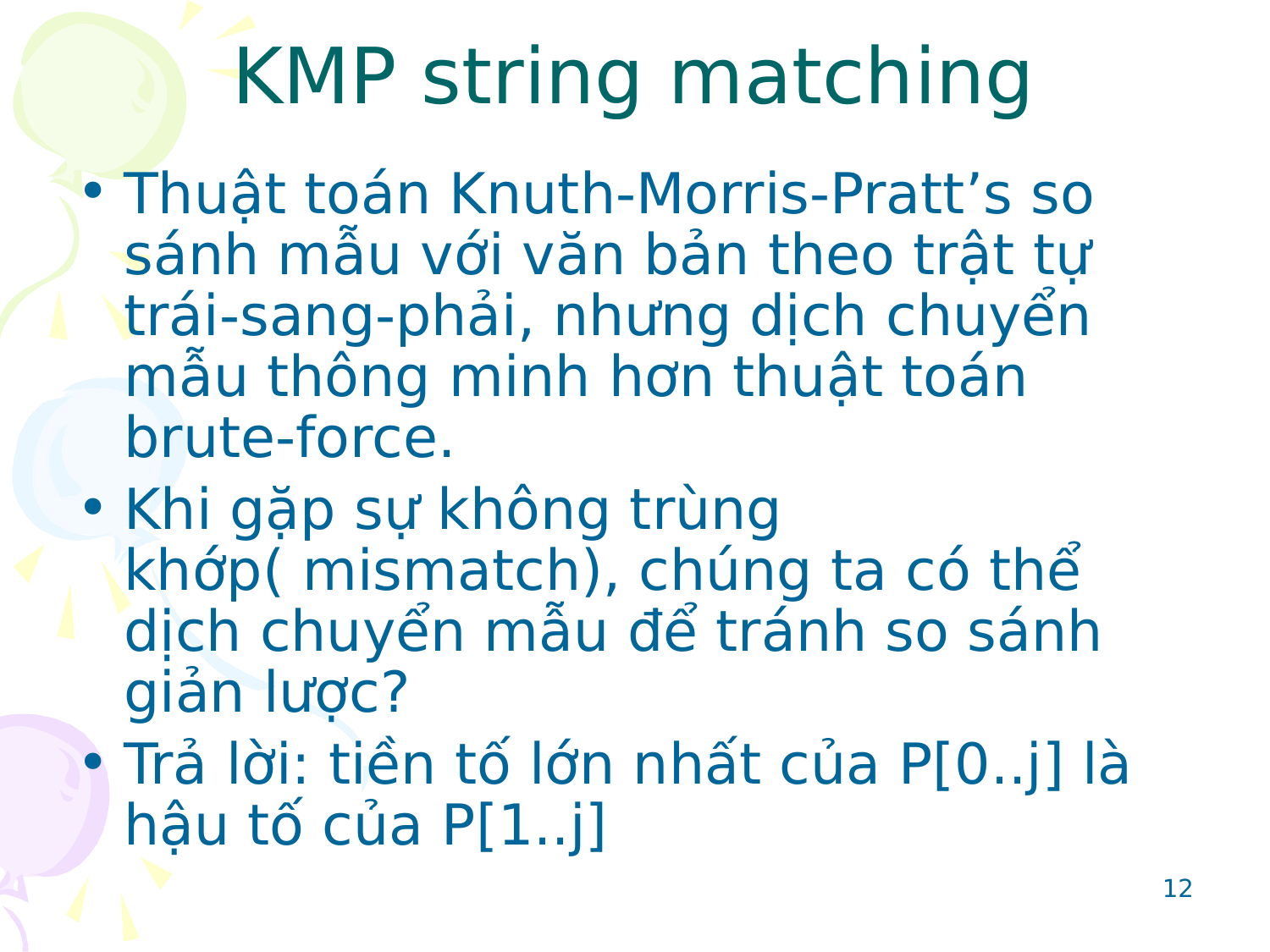

# KMP string matching
Thuật toán Knuth-Morris-Pratt’s so sánh mẫu với văn bản theo trật tự trái-sang-phải, nhưng dịch chuyển mẫu thông minh hơn thuật toán brute-force.
Khi gặp sự không trùng khớp( mismatch), chúng ta có thể dịch chuyển mẫu để tránh so sánh giản lược?
Trả lời: tiền tố lớn nhất của P[0..j] là hậu tố của P[1..j]
12